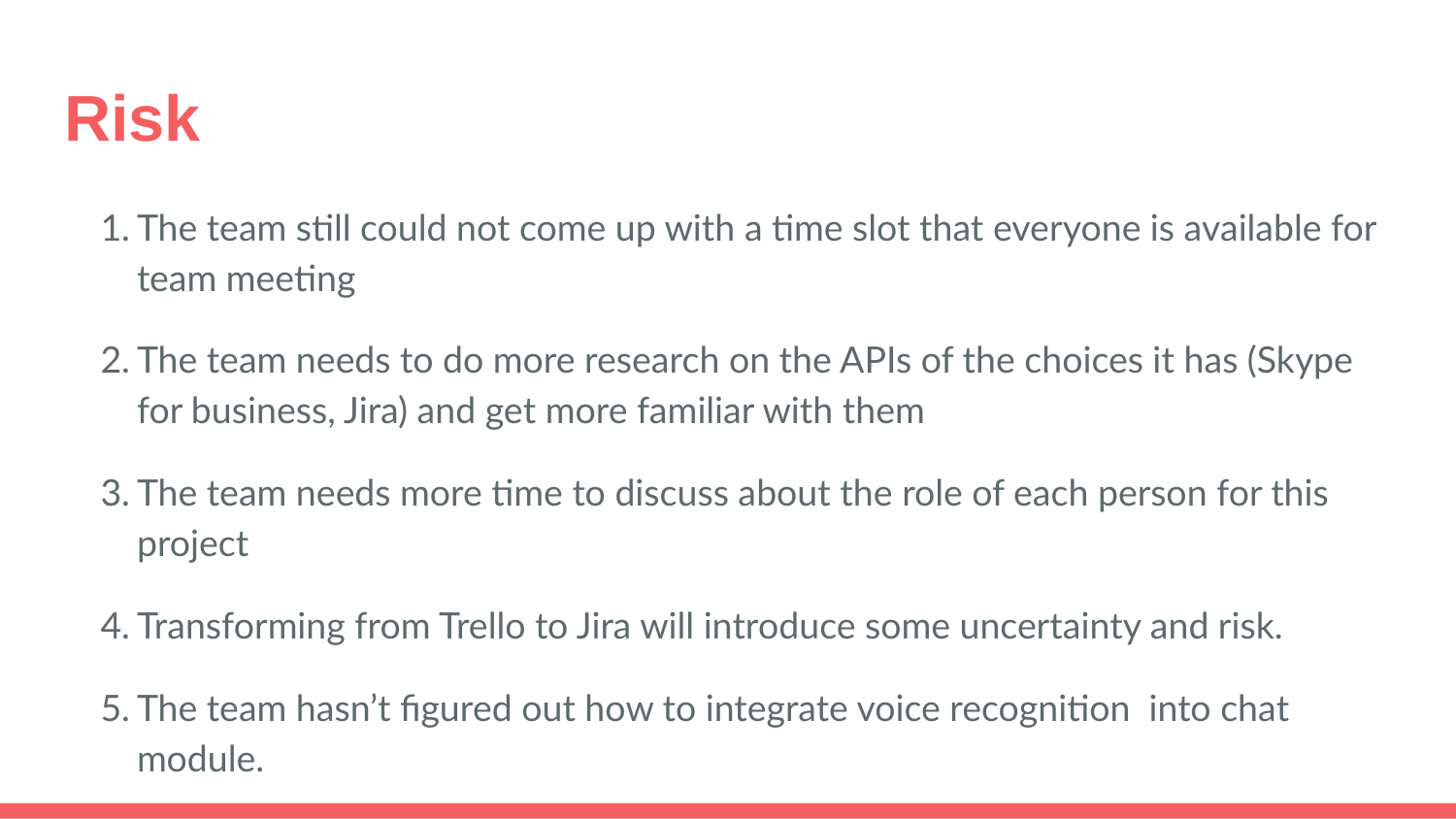

# Risk
The team still could not come up with a time slot that everyone is available for team meeting
The team needs to do more research on the APIs of the choices it has (Skype for business, Jira) and get more familiar with them
The team needs more time to discuss about the role of each person for this project
Transforming from Trello to Jira will introduce some uncertainty and risk.
The team hasn’t figured out how to integrate voice recognition  into chat module.
Haven’t built a full test plan for current module and functionality we have.